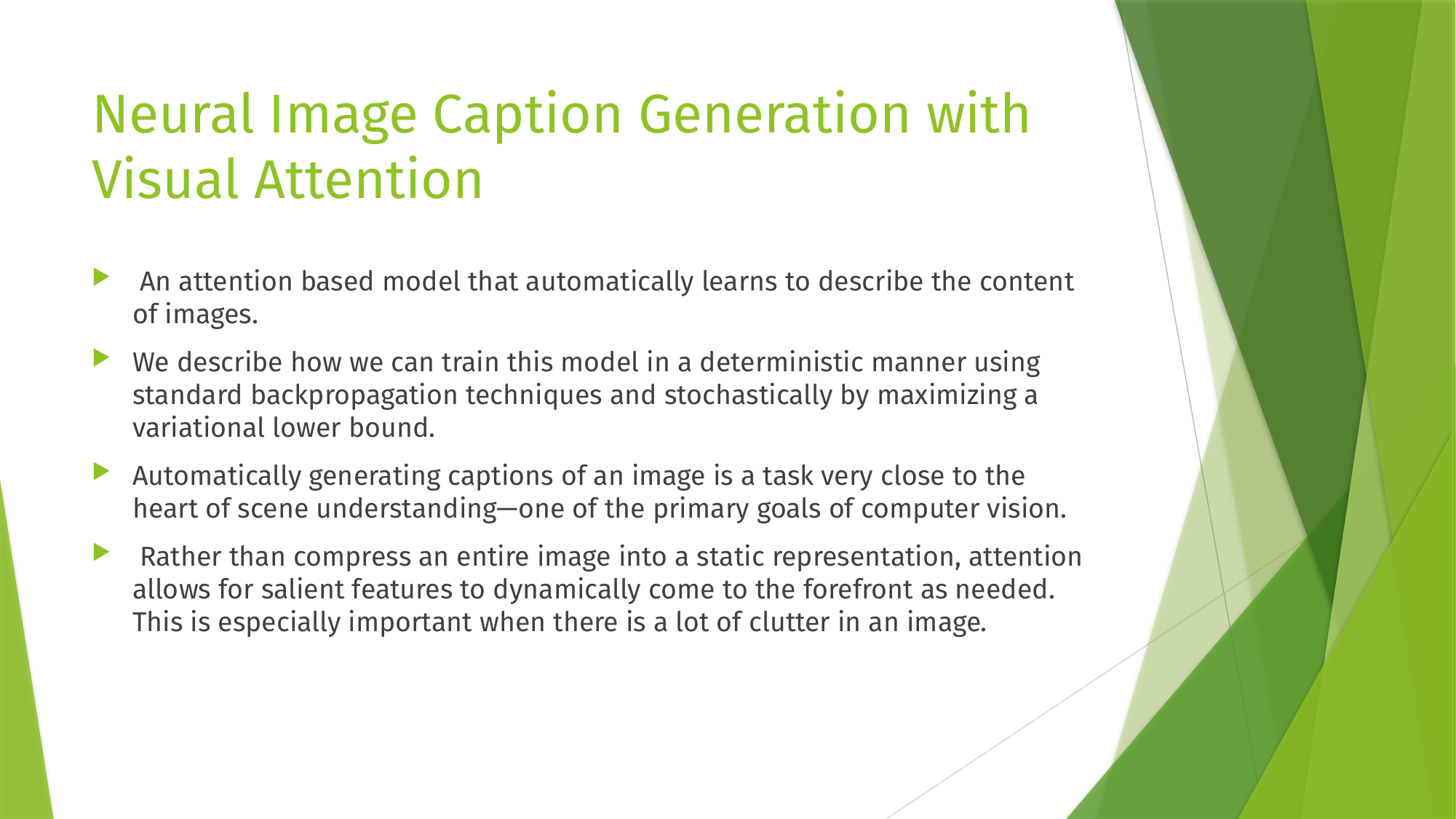

# Neural Image Caption Generation with Visual Attention
 An attention based model that automatically learns to describe the content of images.
We describe how we can train this model in a deterministic manner using standard backpropagation techniques and stochastically by maximizing a variational lower bound.
Automatically generating captions of an image is a task very close to the heart of scene understanding—one of the primary goals of computer vision.
 Rather than compress an entire image into a static representation, attention allows for salient features to dynamically come to the forefront as needed. This is especially important when there is a lot of clutter in an image.